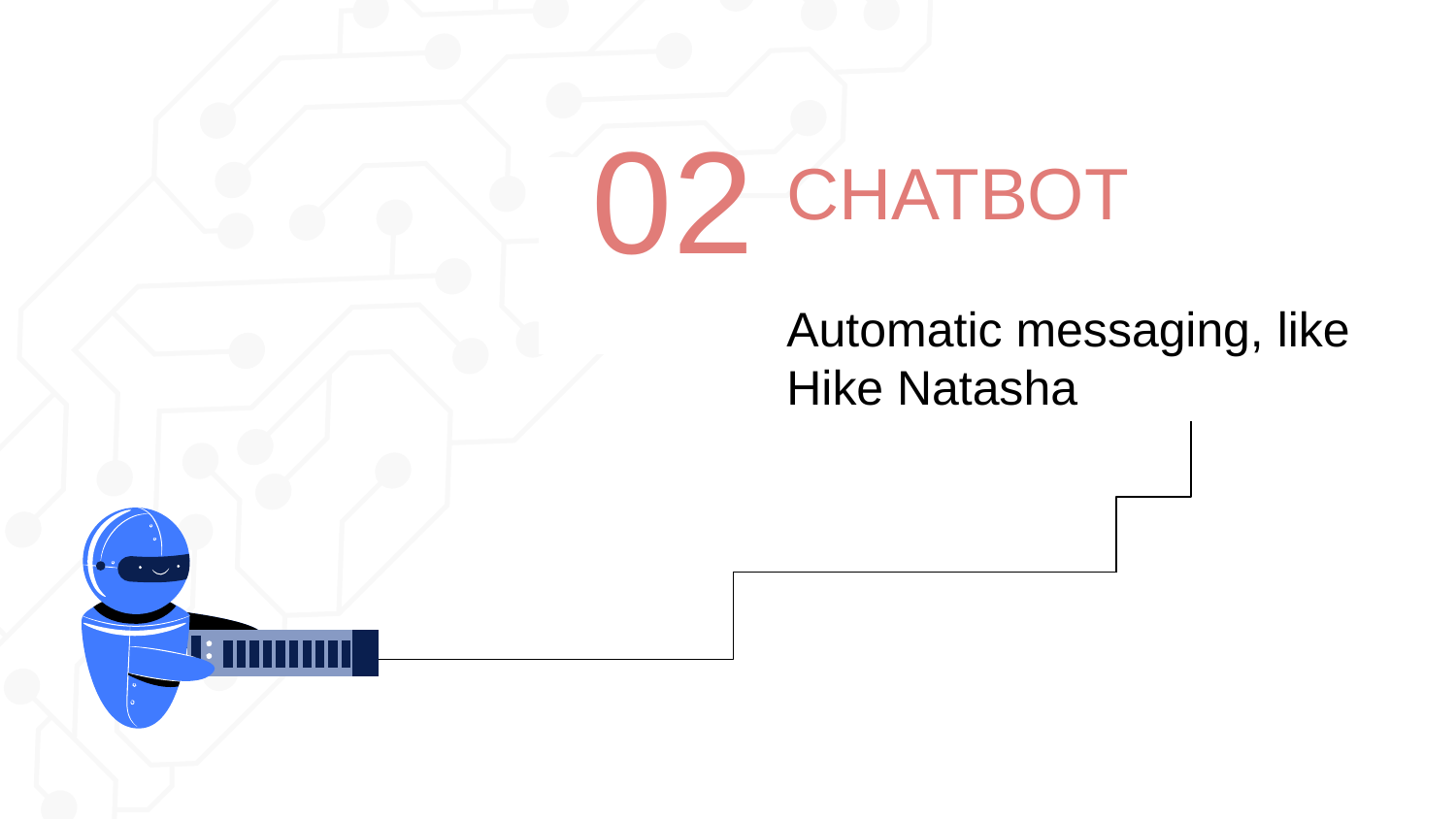

CHATBOT
02

Automatic messaging, like Hike Natasha